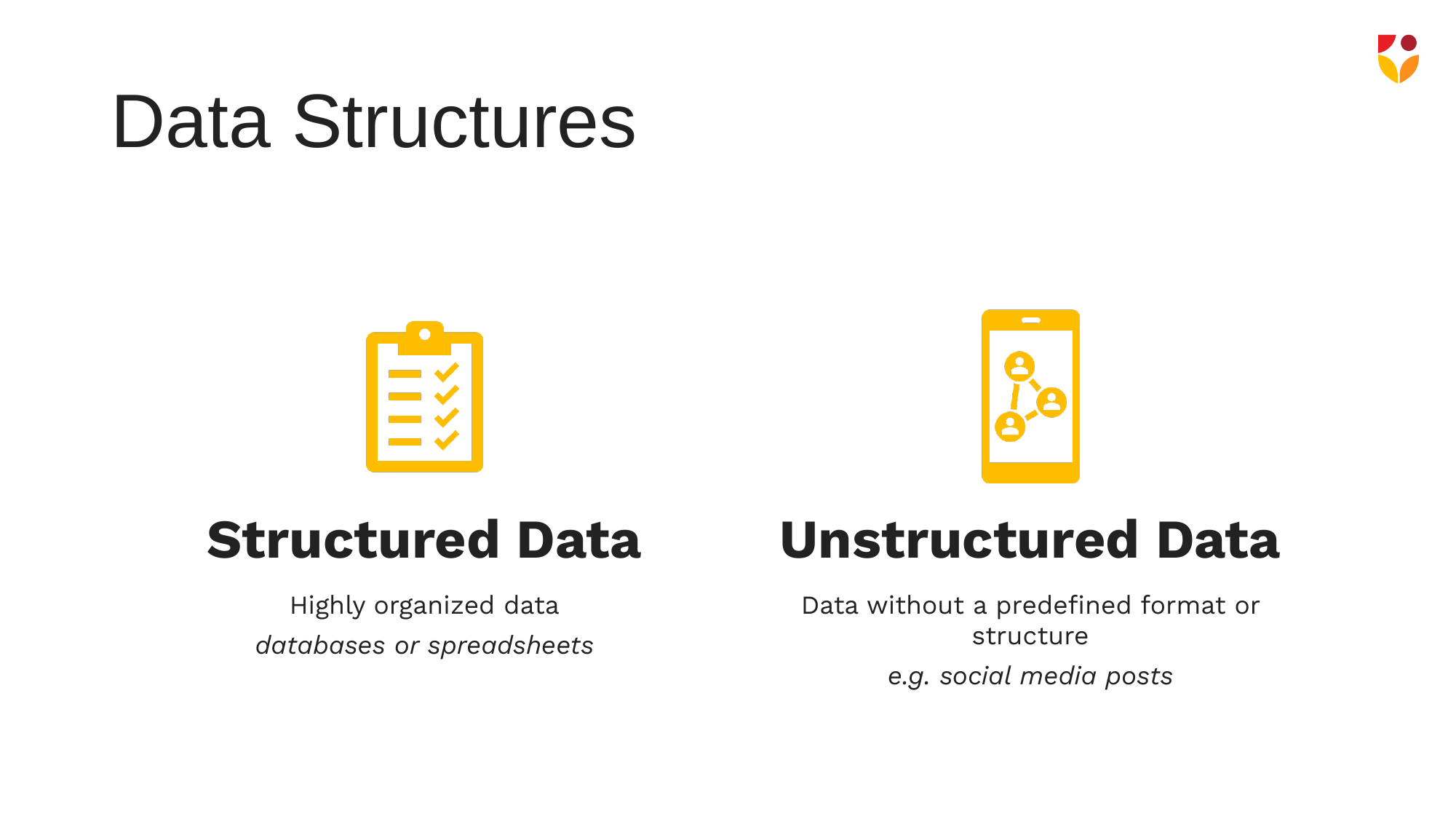

# Data Structures
Structured Data
Highly organized data
databases or spreadsheets
Unstructured Data
Data without a predefined format or structure
e.g. social media posts